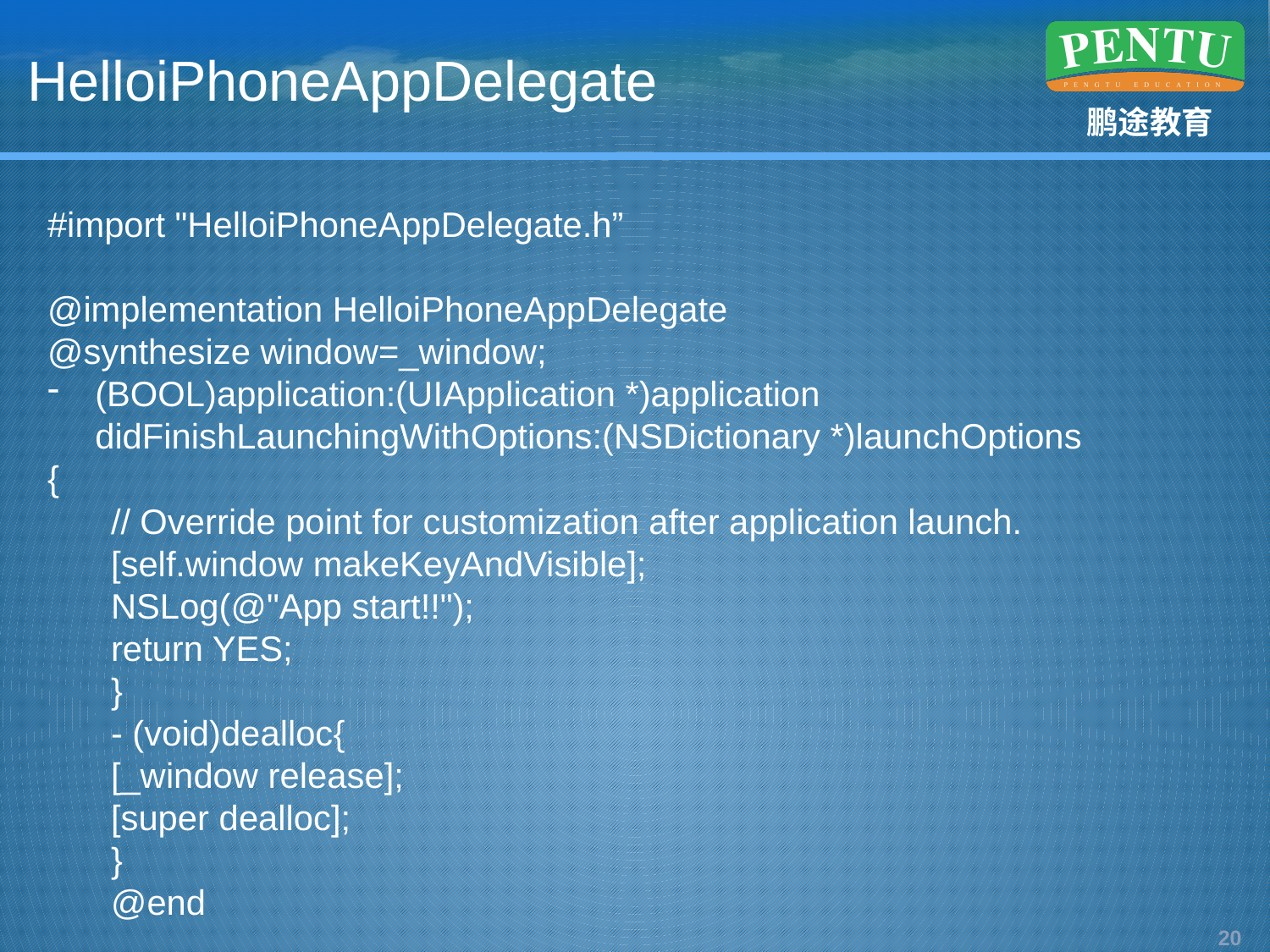

# HelloiPhoneAppDelegate
#import "HelloiPhoneAppDelegate.h”

@implementation HelloiPhoneAppDelegate
@synthesize window=_window;
(BOOL)application:(UIApplication *)application didFinishLaunchingWithOptions:(NSDictionary *)launchOptions
{
// Override point for customization after application launch.
[self.window makeKeyAndVisible];
NSLog(@"App start!!");
return YES;
}
- (void)dealloc{
[_window release];
[super dealloc];
}
@end
20